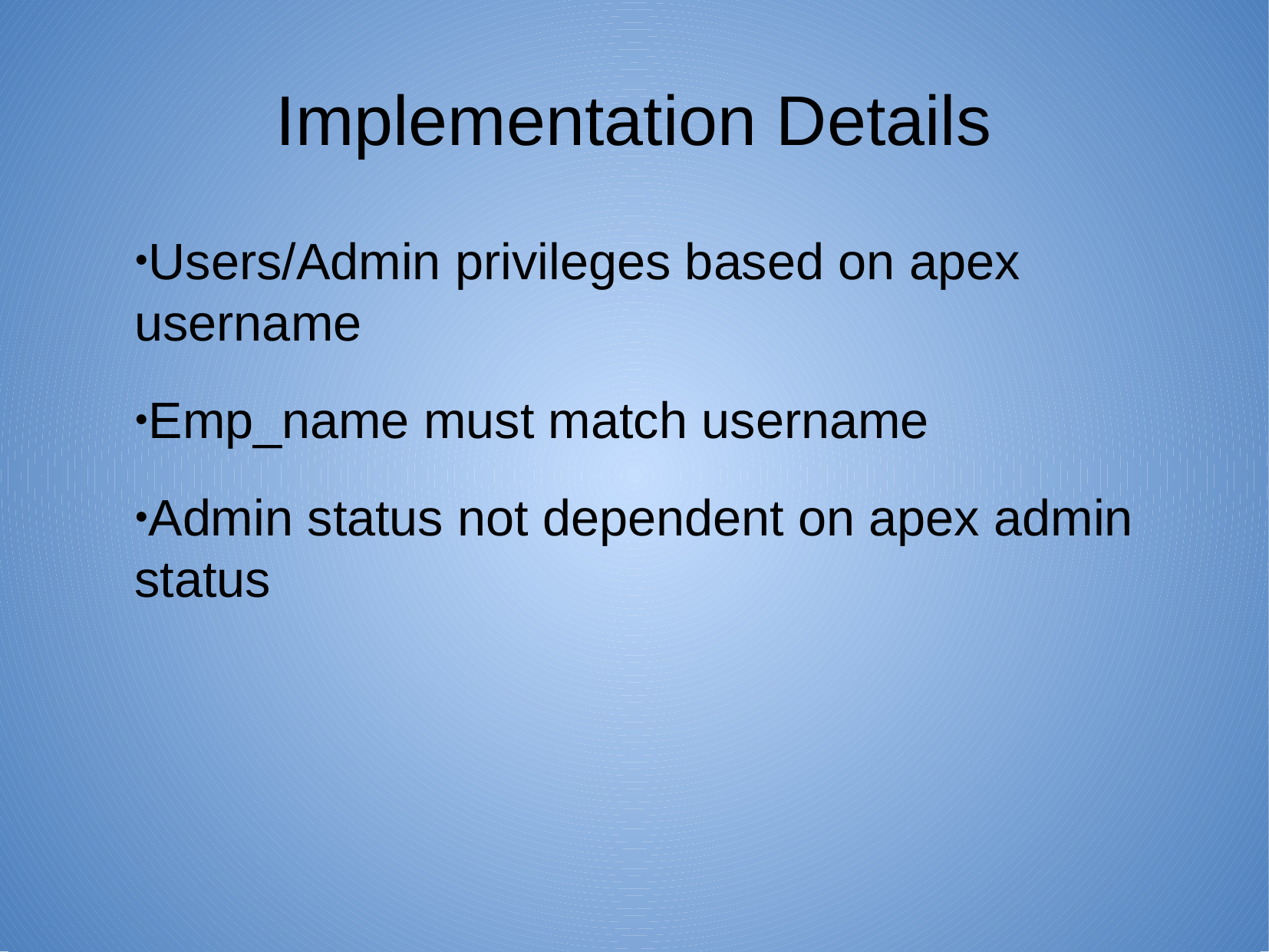

# Implementation Details
Users/Admin privileges based on apex username
Emp_name must match username
Admin status not dependent on apex admin status